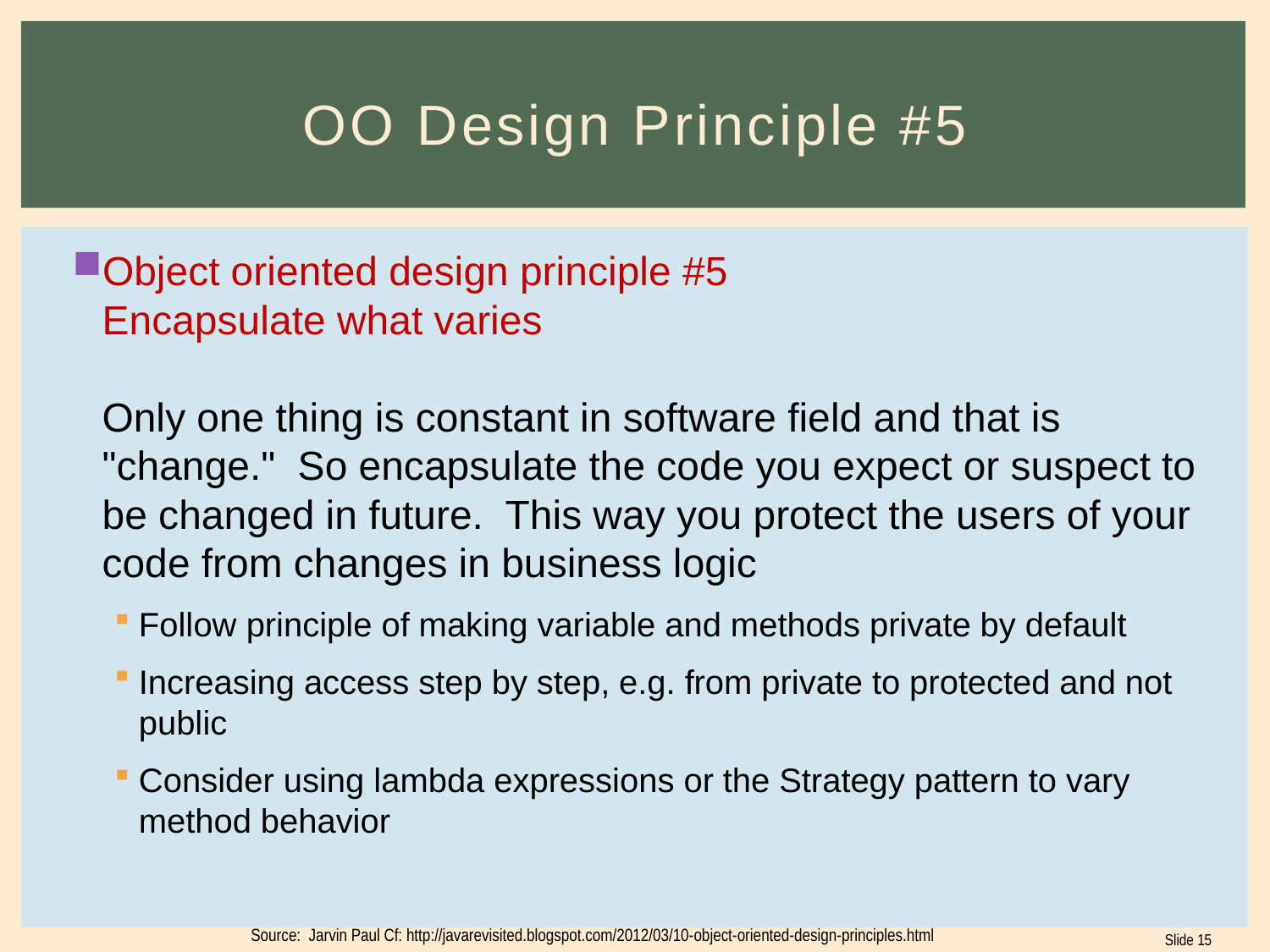

# OO Design Principle #5
Object oriented design principle #5
Encapsulate what varies
Only one thing is constant in software field and that is "change."  So encapsulate the code you expect or suspect to be changed in future.  This way you protect the users of your code from changes in business logic
Follow principle of making variable and methods private by default
Increasing access step by step, e.g. from private to protected and not public
Consider using lambda expressions or the Strategy pattern to vary method behavior
Source:  Jarvin Paul Cf: http://javarevisited.blogspot.com/2012/03/10-object-oriented-design-principles.html